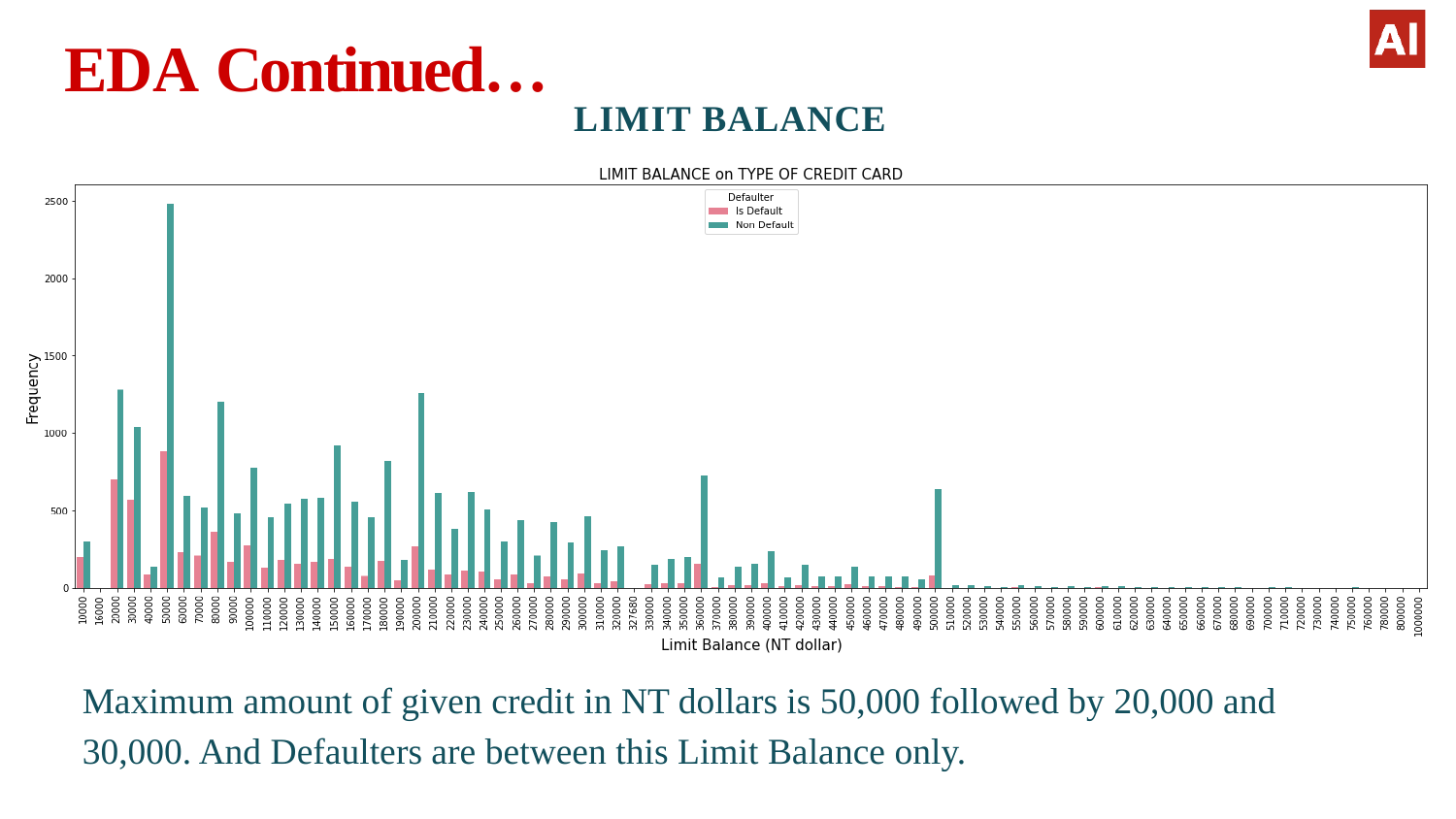

# EDA Continued…
LIMIT BALANCE

Maximum amount of given credit in NT dollars is 50,000 followed by 20,000 and  30,000. And Defaulters are between this Limit Balance only.